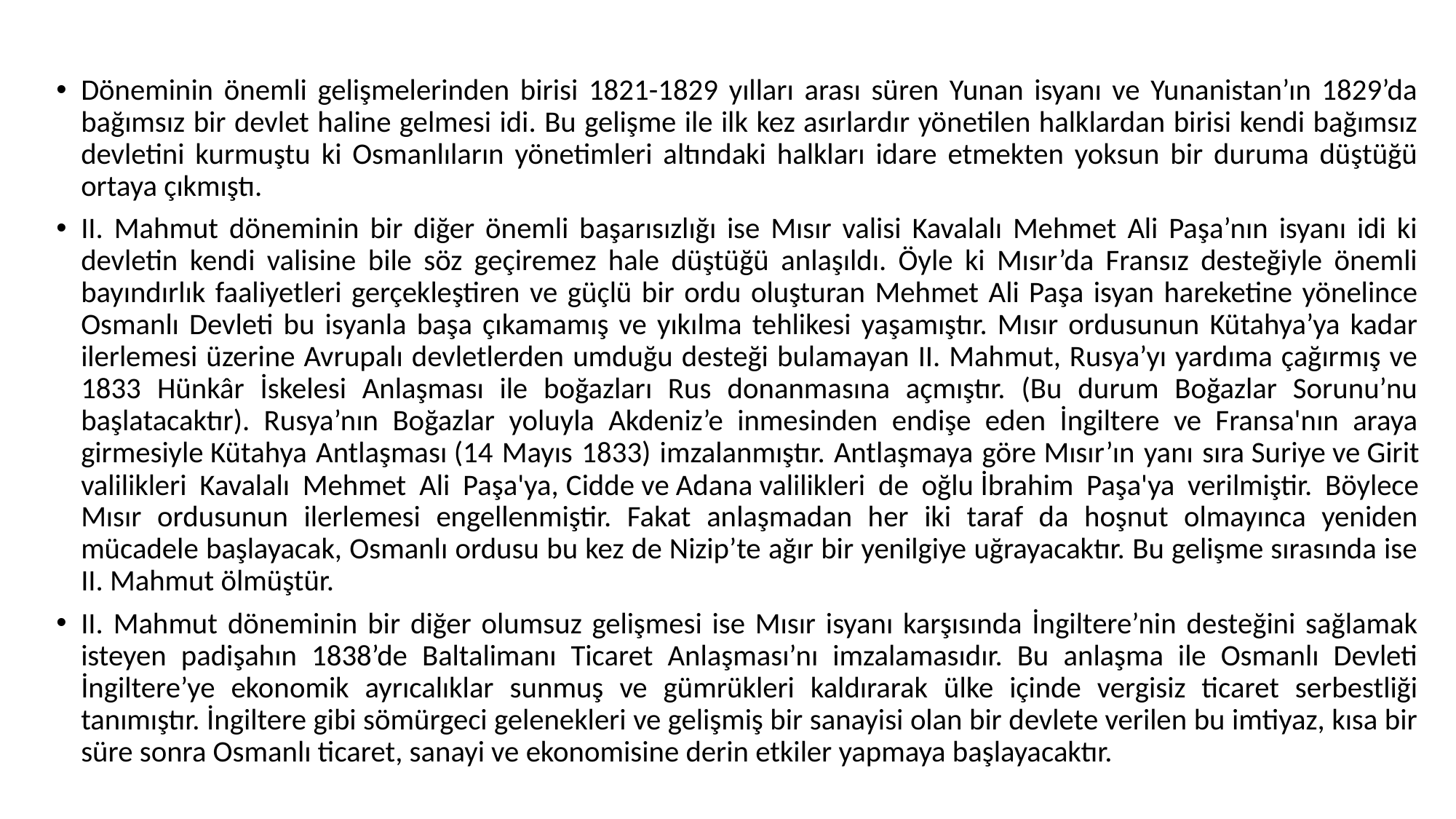

#
Döneminin önemli gelişmelerinden birisi 1821-1829 yılları arası süren Yunan isyanı ve Yunanistan’ın 1829’da bağımsız bir devlet haline gelmesi idi. Bu gelişme ile ilk kez asırlardır yönetilen halklardan birisi kendi bağımsız devletini kurmuştu ki Osmanlıların yönetimleri altındaki halkları idare etmekten yoksun bir duruma düştüğü ortaya çıkmıştı.
II. Mahmut döneminin bir diğer önemli başarısızlığı ise Mısır valisi Kavalalı Mehmet Ali Paşa’nın isyanı idi ki devletin kendi valisine bile söz geçiremez hale düştüğü anlaşıldı. Öyle ki Mısır’da Fransız desteğiyle önemli bayındırlık faaliyetleri gerçekleştiren ve güçlü bir ordu oluşturan Mehmet Ali Paşa isyan hareketine yönelince Osmanlı Devleti bu isyanla başa çıkamamış ve yıkılma tehlikesi yaşamıştır. Mısır ordusunun Kütahya’ya kadar ilerlemesi üzerine Avrupalı devletlerden umduğu desteği bulamayan II. Mahmut, Rusya’yı yardıma çağırmış ve 1833 Hünkâr İskelesi Anlaşması ile boğazları Rus donanmasına açmıştır. (Bu durum Boğazlar Sorunu’nu başlatacaktır). Rusya’nın Boğazlar yoluyla Akdeniz’e inmesinden endişe eden İngiltere ve Fransa'nın araya girmesiyle Kütahya Antlaşması (14 Mayıs 1833) imzalanmıştır. Antlaşmaya göre Mısır’ın yanı sıra Suriye ve Girit valilikleri Kavalalı Mehmet Ali Paşa'ya, Cidde ve Adana valilikleri de oğlu İbrahim Paşa'ya verilmiştir. Böylece Mısır ordusunun ilerlemesi engellenmiştir. Fakat anlaşmadan her iki taraf da hoşnut olmayınca yeniden mücadele başlayacak, Osmanlı ordusu bu kez de Nizip’te ağır bir yenilgiye uğrayacaktır. Bu gelişme sırasında ise II. Mahmut ölmüştür.
II. Mahmut döneminin bir diğer olumsuz gelişmesi ise Mısır isyanı karşısında İngiltere’nin desteğini sağlamak isteyen padişahın 1838’de Baltalimanı Ticaret Anlaşması’nı imzalamasıdır. Bu anlaşma ile Osmanlı Devleti İngiltere’ye ekonomik ayrıcalıklar sunmuş ve gümrükleri kaldırarak ülke içinde vergisiz ticaret serbestliği tanımıştır. İngiltere gibi sömürgeci gelenekleri ve gelişmiş bir sanayisi olan bir devlete verilen bu imtiyaz, kısa bir süre sonra Osmanlı ticaret, sanayi ve ekonomisine derin etkiler yapmaya başlayacaktır.